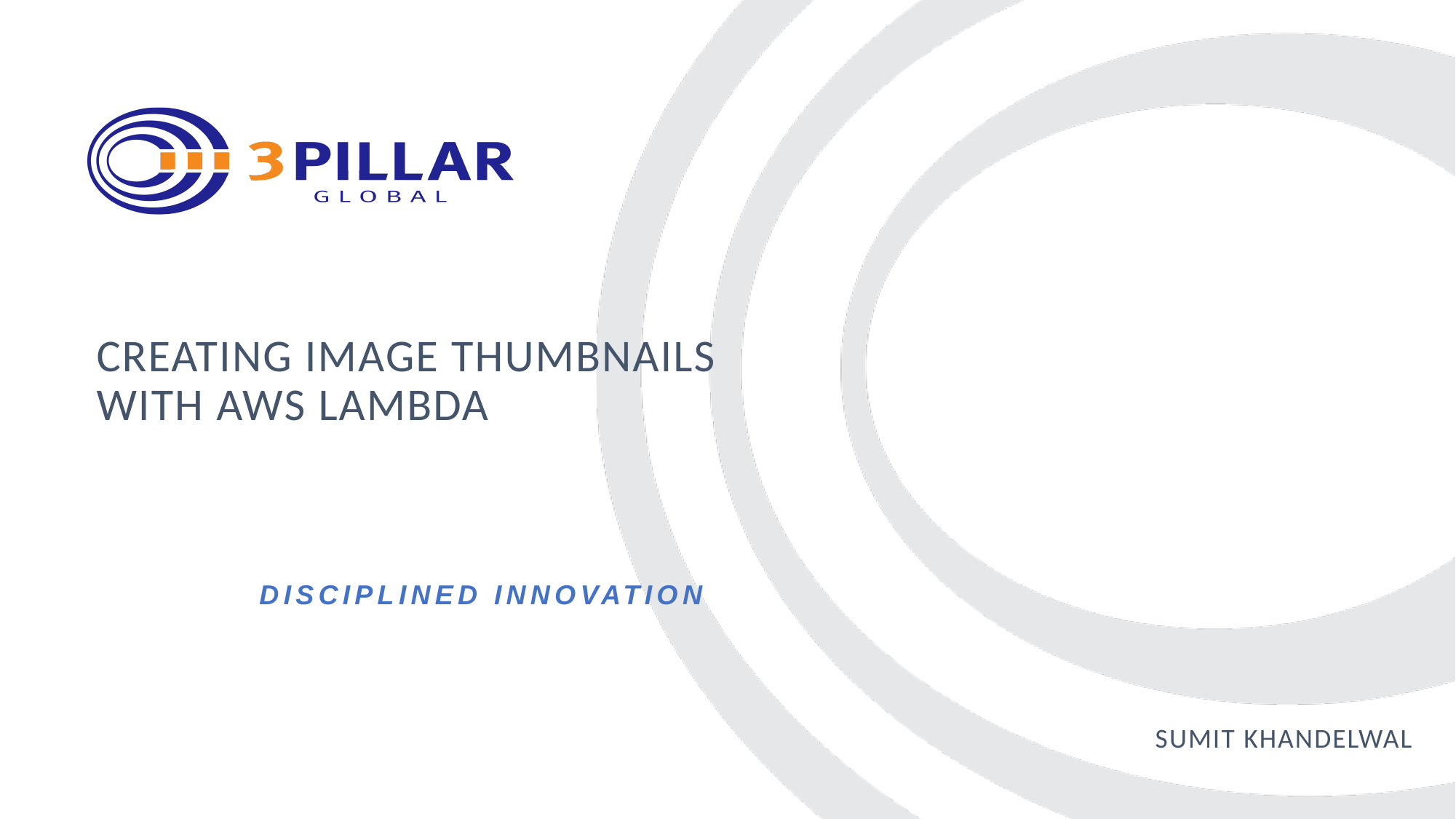

# Creating Image Thumbnails with AWS Lambda
Sumit Khandelwal